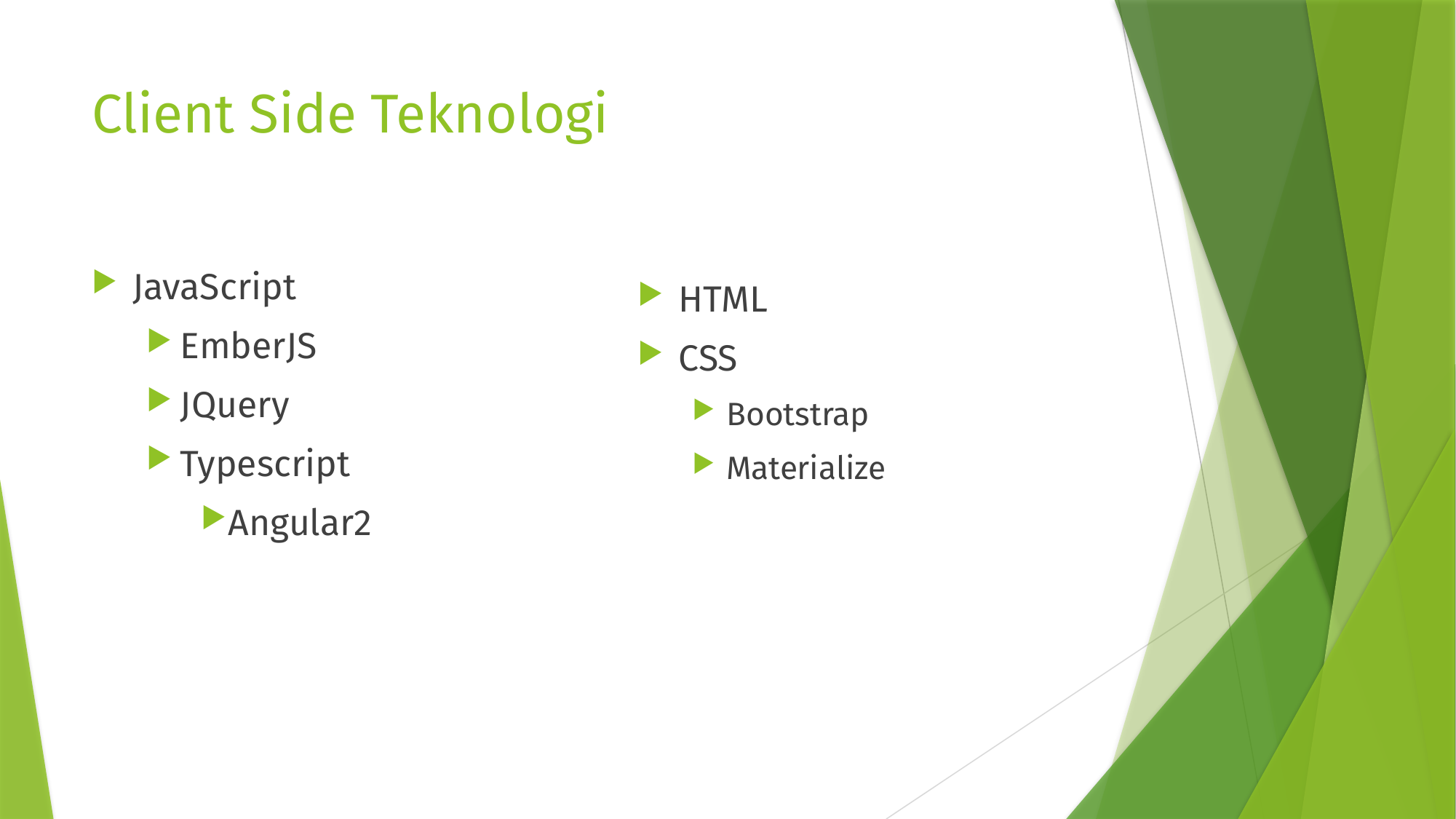

# Client Side Teknologi
JavaScript
EmberJS
JQuery
Typescript
Angular2
HTML
CSS
Bootstrap
Materialize